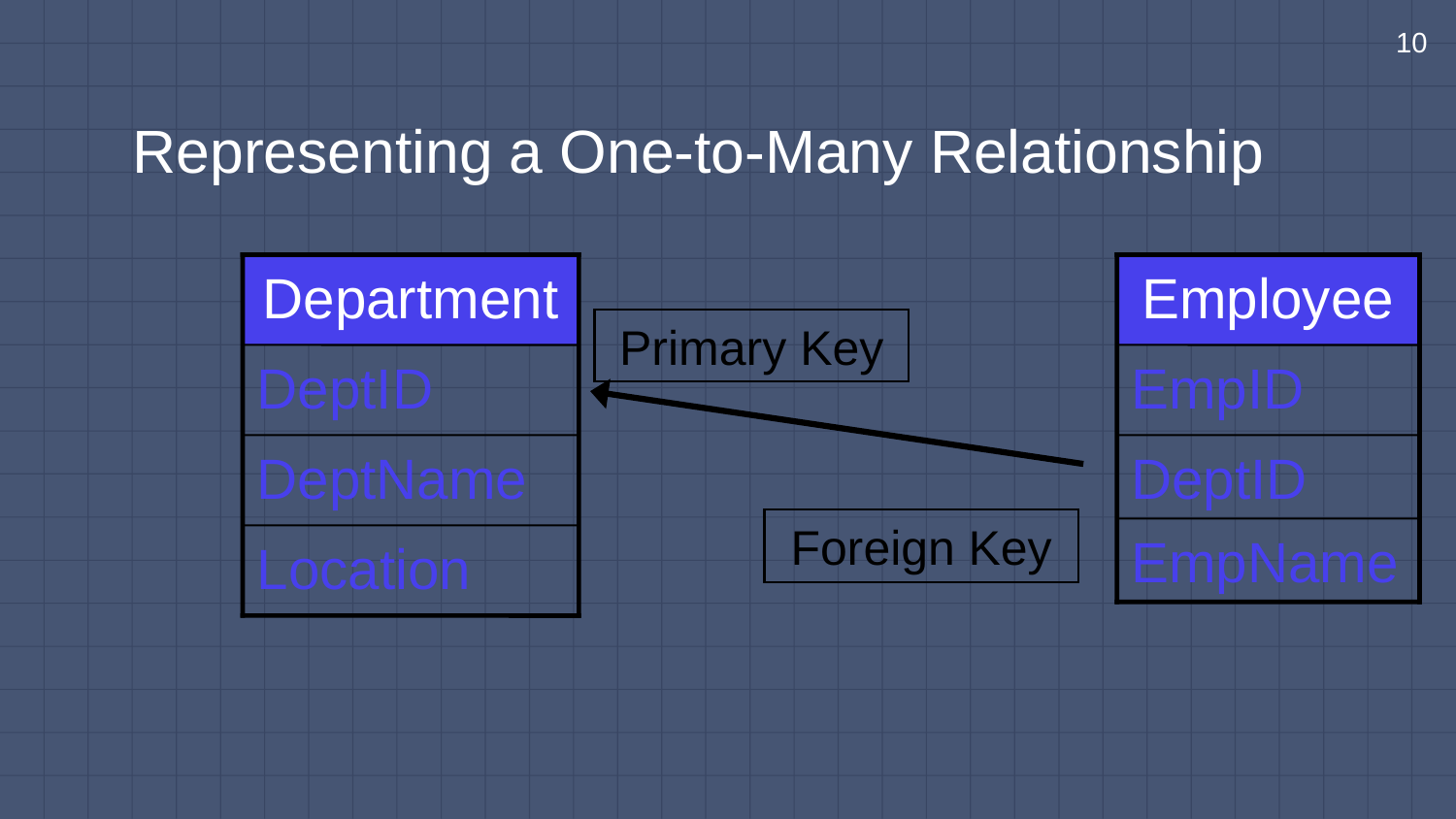

10
# Representing a One-to-Many Relationship
Department

Employee

Primary Key
DeptID

EmpID

DeptName

DeptID

Foreign Key
EmpName

Location